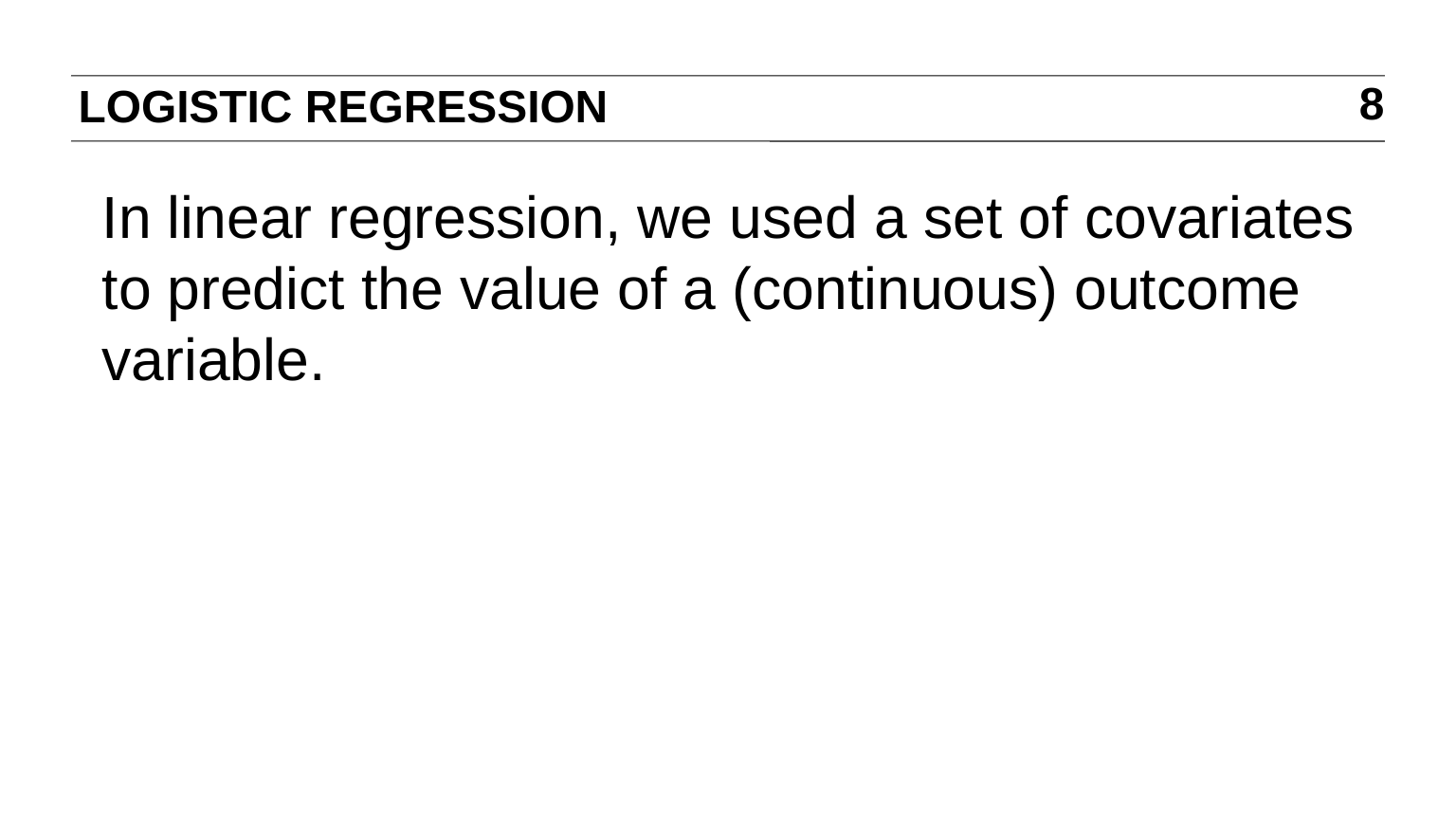

Logistic regression
8
In linear regression, we used a set of covariates to predict the value of a (continuous) outcome variable.